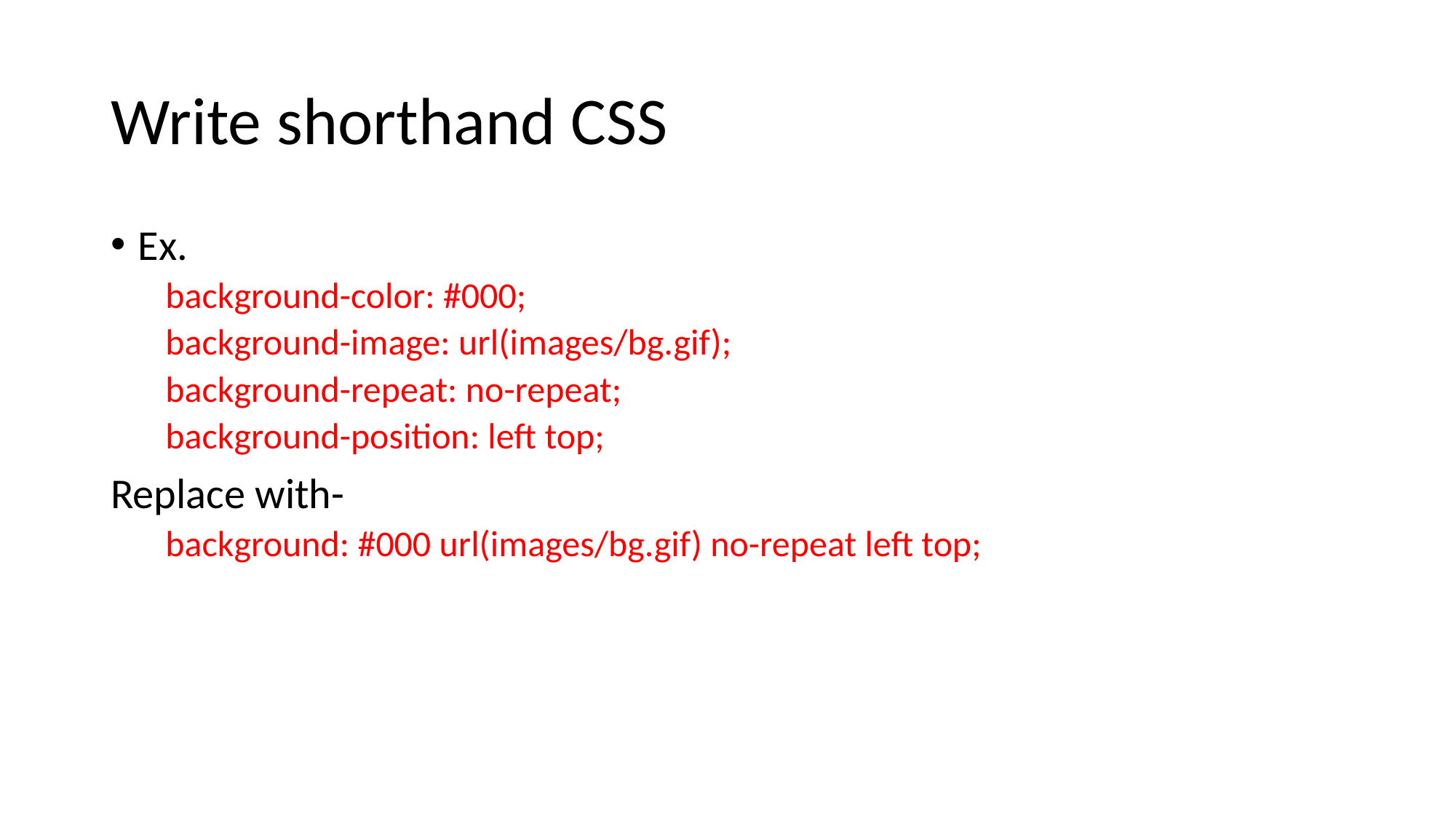

# Write shorthand CSS
Ex.
background-color: #000;
background-image: url(images/bg.gif);
background-repeat: no-repeat;
background-position: left top;
Replace with-
background: #000 url(images/bg.gif) no-repeat left top;